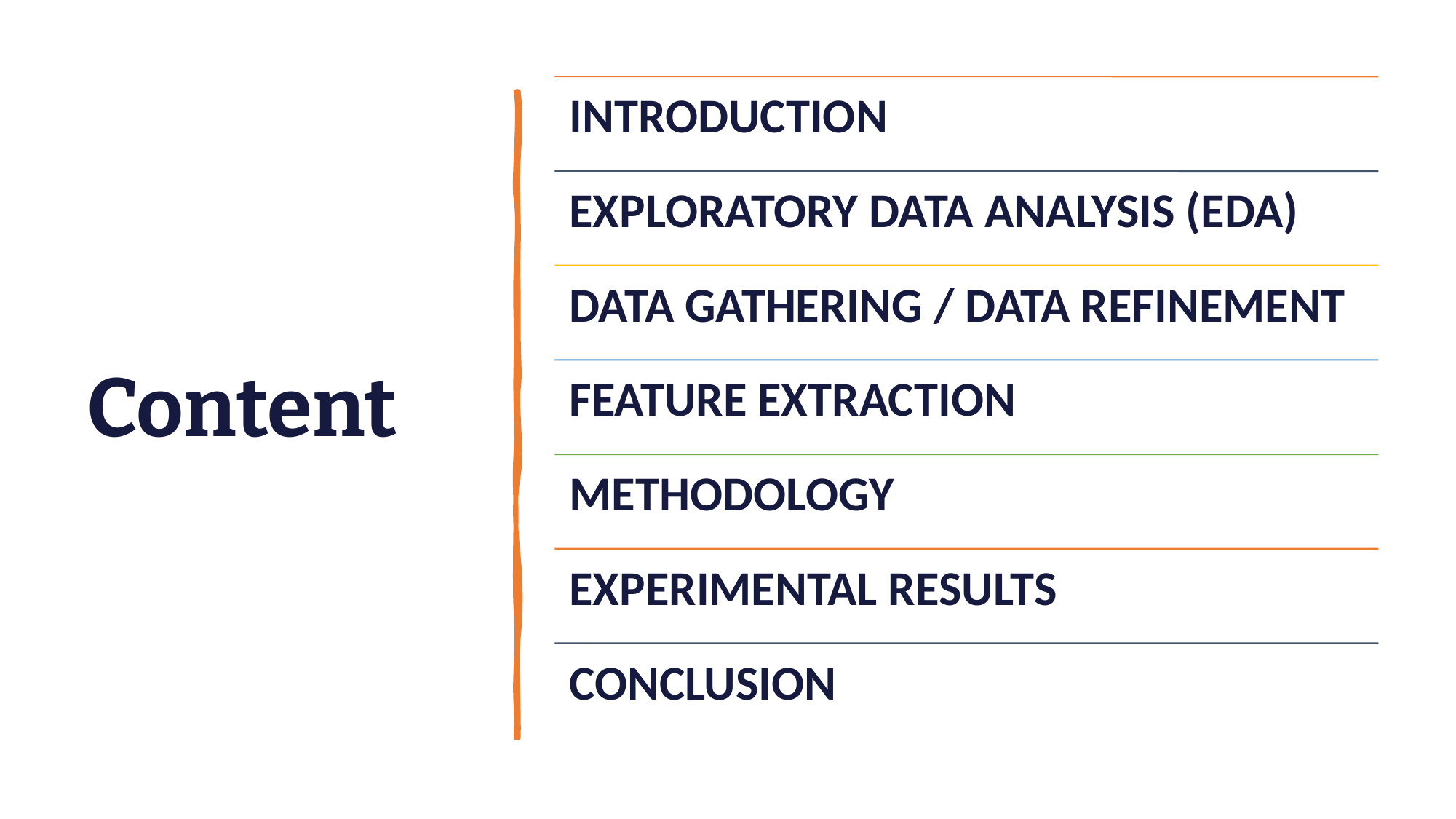

INTRODUCTION
EXPLORATORY DATA ANALYSIS (EDA)
DATA GATHERING / DATA REFINEMENT
FEATURE EXTRACTION
METHODOLOGY
EXPERIMENTAL RESULTS
CONCLUSION
# Content